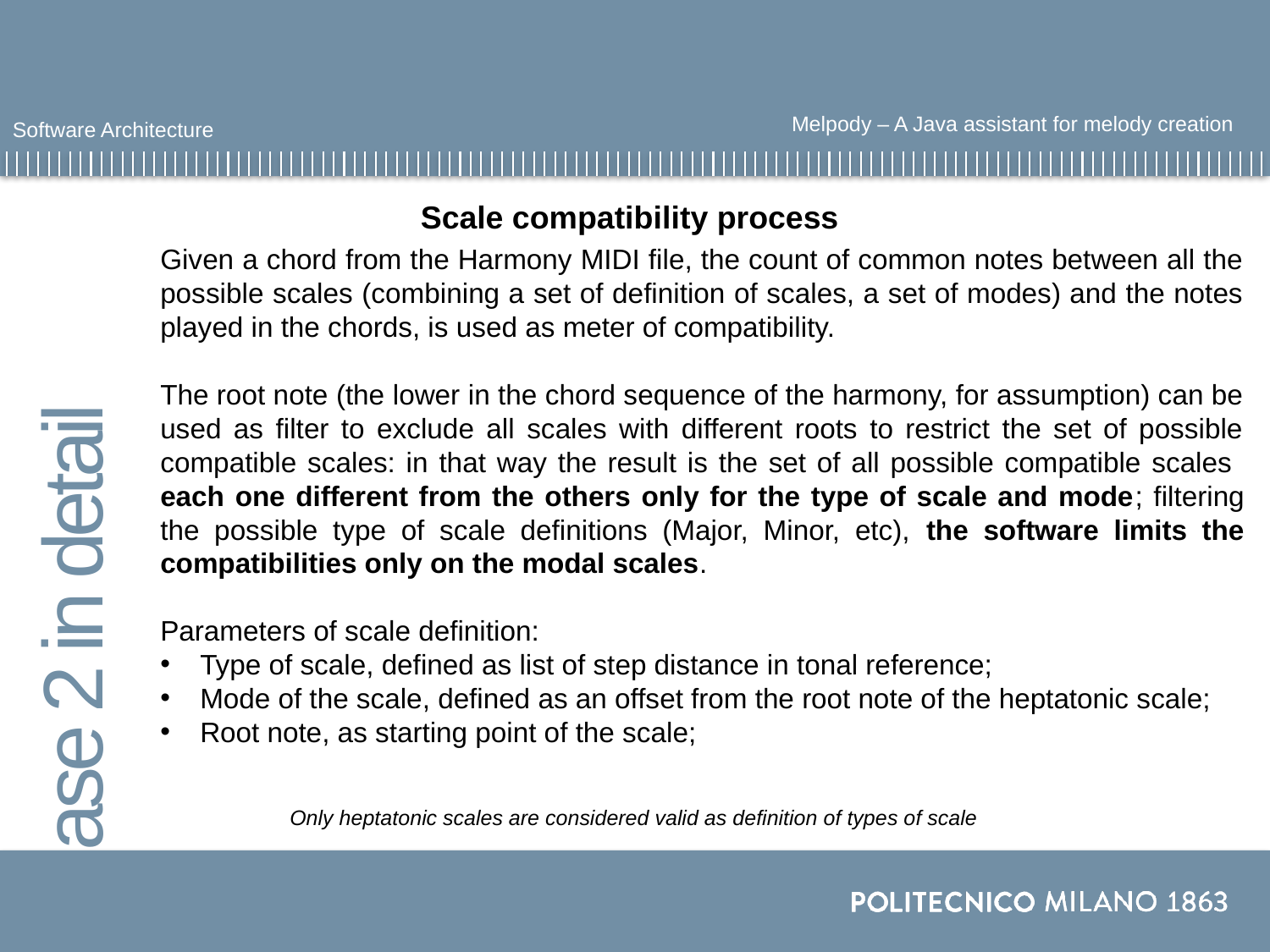

Melpody – A Java assistant for melody creation
Software Architecture

Scale compatibility process
Given a chord from the Harmony MIDI file, the count of common notes between all the possible scales (combining a set of definition of scales, a set of modes) and the notes played in the chords, is used as meter of compatibility.

The root note (the lower in the chord sequence of the harmony, for assumption) can be used as filter to exclude all scales with different roots to restrict the set of possible compatible scales: in that way the result is the set of all possible compatible scales  each one different from the others only for the type of scale and mode; filtering the possible type of scale definitions (Major, Minor, etc), the software limits the compatibilities only on the modal scales.

Parameters of scale definition:
Type of scale, defined as list of step distance in tonal reference;
Mode of the scale, defined as an offset from the root note of the heptatonic scale;
Root note, as starting point of the scale;
Phase 2 in detail
Only heptatonic scales are considered valid as definition of types of scale